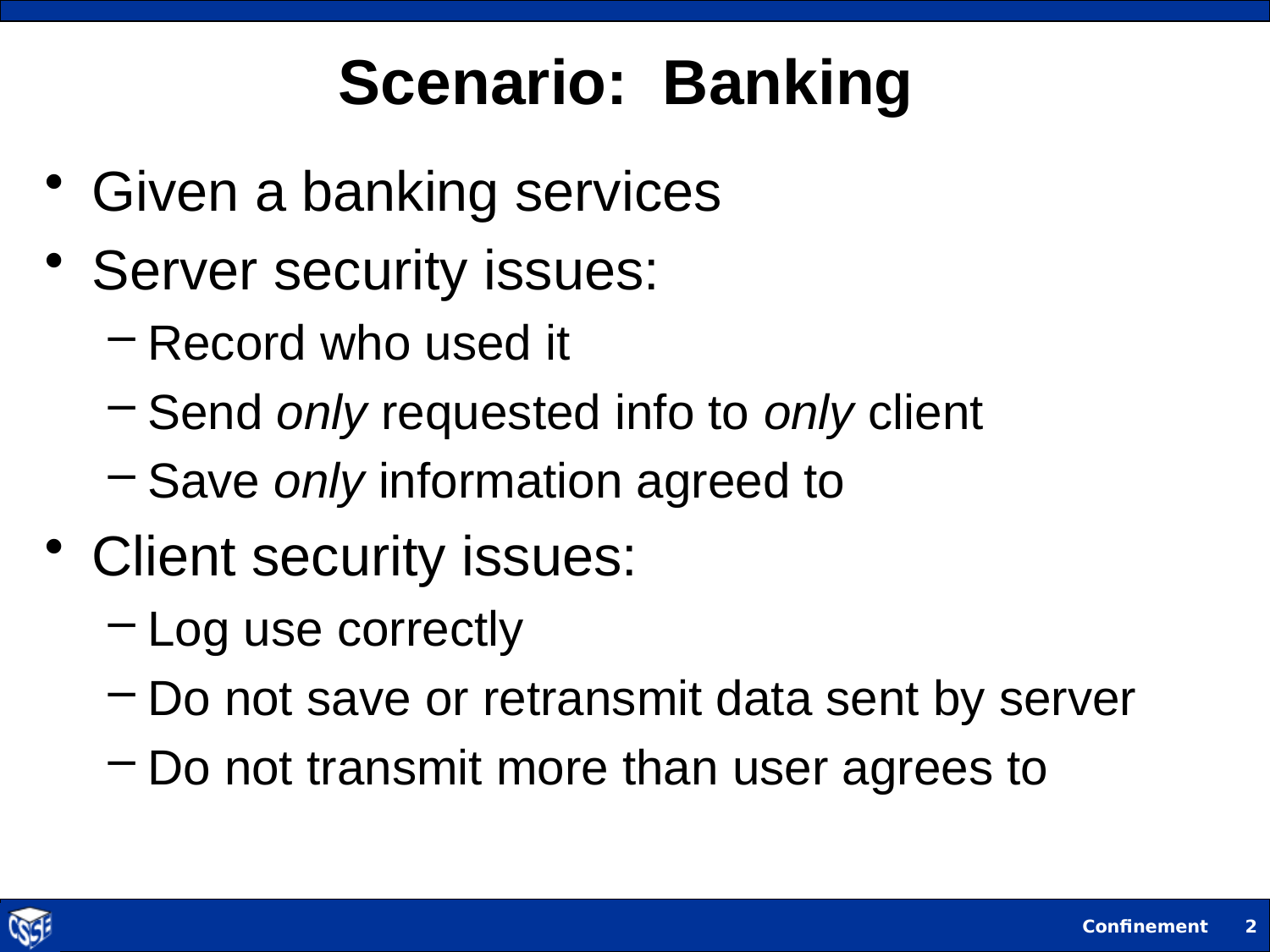

# Scenario:  Banking
Given a banking services
Server security issues:
Record who used it
Send only requested info to only client
Save only information agreed to
Client security issues:
Log use correctly
Do not save or retransmit data sent by server
Do not transmit more than user agrees to